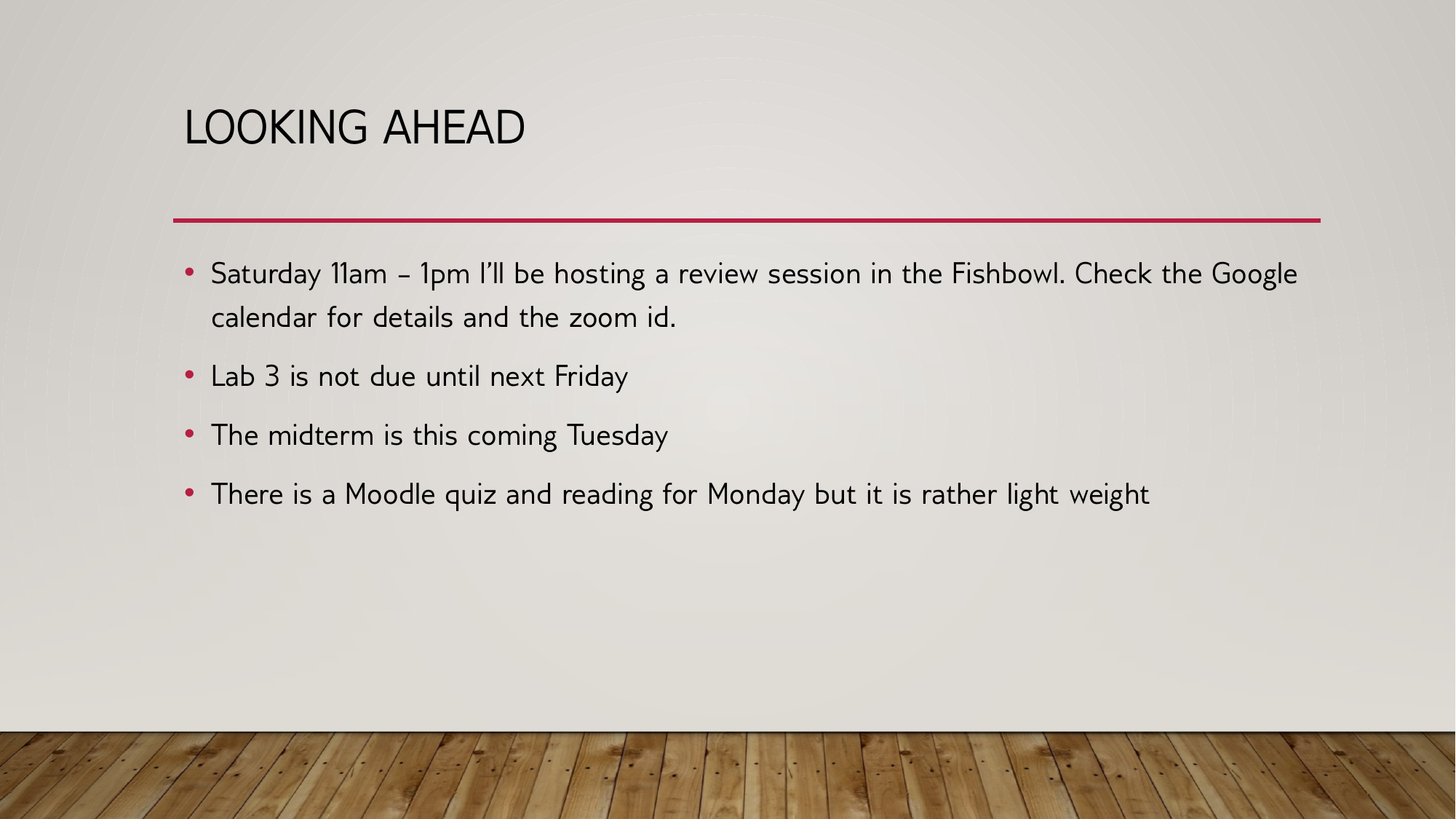

# Looking ahead
Saturday 11am – 1pm I’ll be hosting a review session in the Fishbowl. Check the Google calendar for details and the zoom id.
Lab 3 is not due until next Friday
The midterm is this coming Tuesday
There is a Moodle quiz and reading for Monday but it is rather light weight